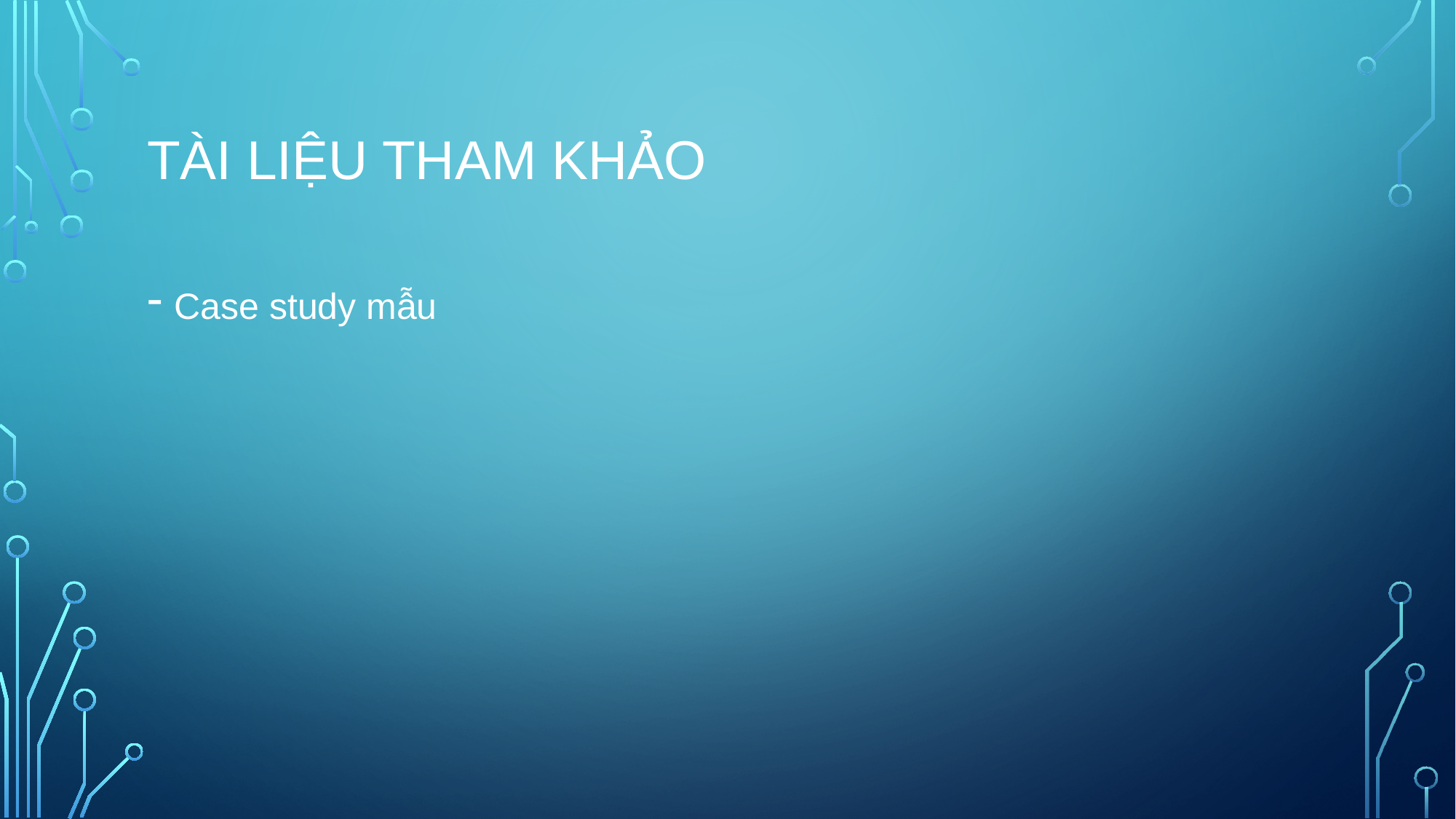

# TÀI LIỆU THAM KHẢO
Case study mẫu